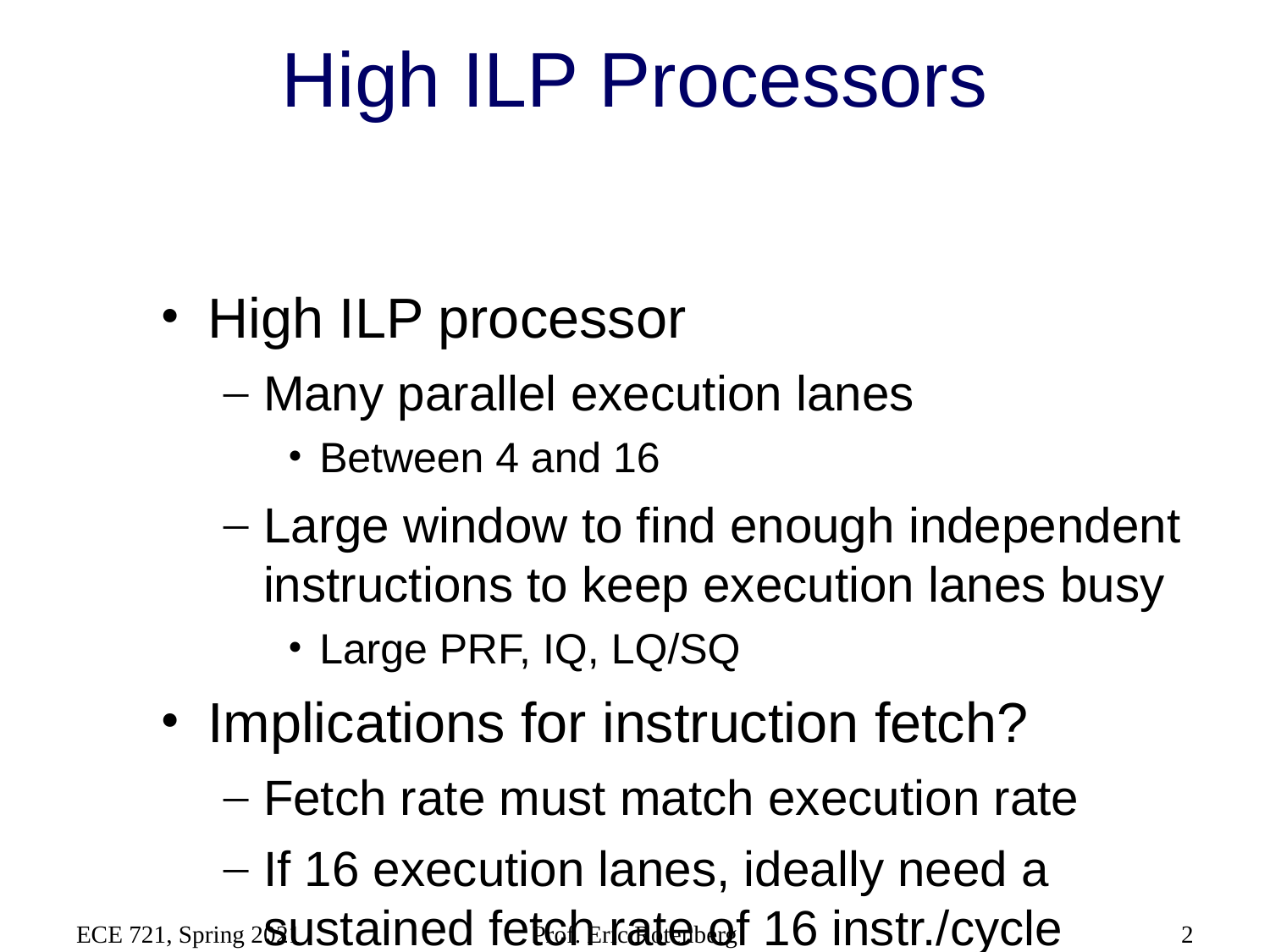

# High ILP Processors
High ILP processor
Many parallel execution lanes
Between 4 and 16
Large window to find enough independent instructions to keep execution lanes busy
Large PRF, IQ, LQ/SQ
Implications for instruction fetch?
Fetch rate must match execution rate
If 16 execution lanes, ideally need a sustained fetch rate of 16 instr./cycle
ECE 721, Spring 2021
Prof. Eric Rotenberg
2